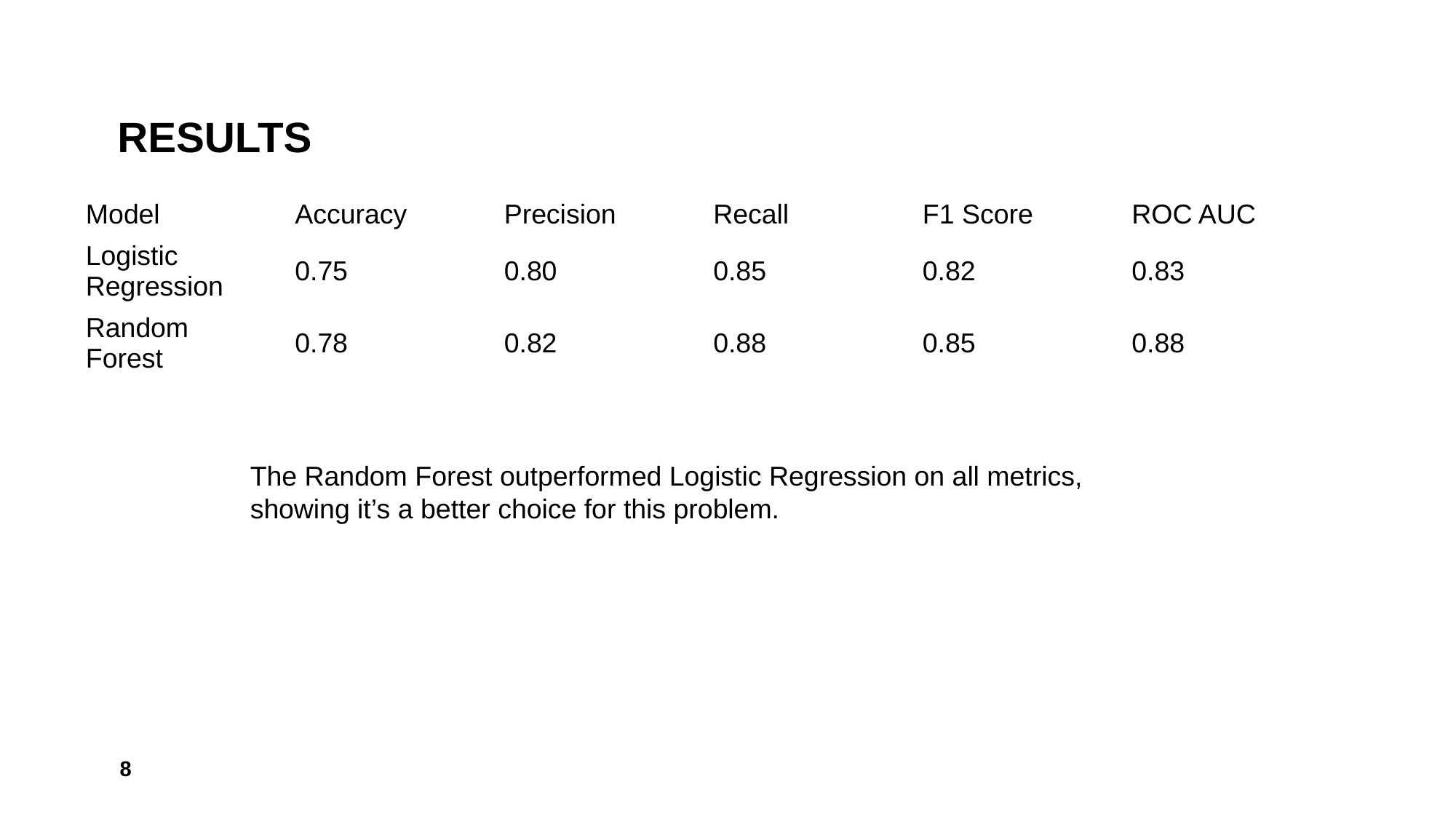

# Results
| Model | Accuracy | Precision | Recall | F1 Score | ROC AUC |
| --- | --- | --- | --- | --- | --- |
| Logistic Regression | 0.75 | 0.80 | 0.85 | 0.82 | 0.83 |
| Random Forest | 0.78 | 0.82 | 0.88 | 0.85 | 0.88 |
The Random Forest outperformed Logistic Regression on all metrics, showing it’s a better choice for this problem.
8